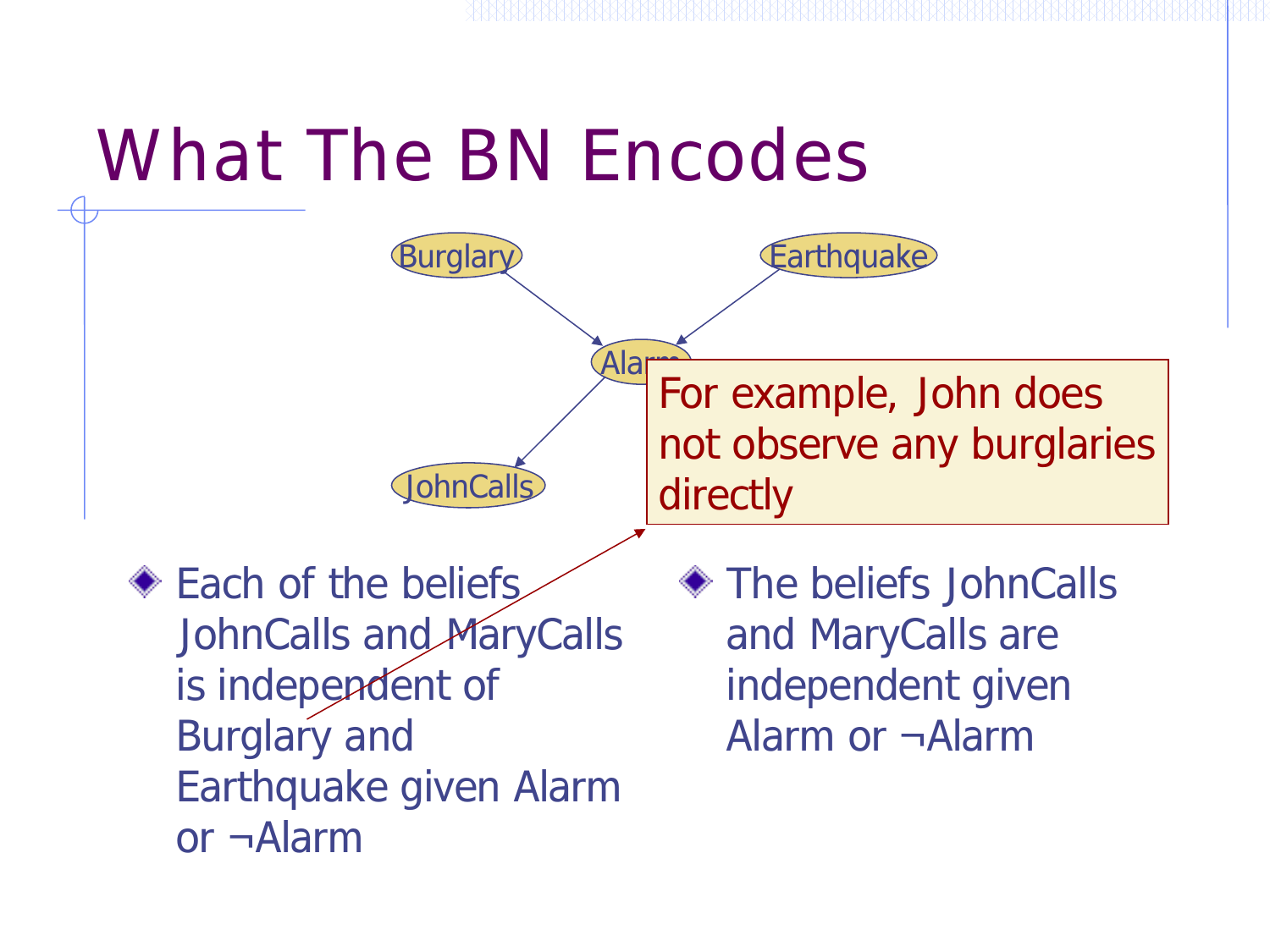

# What The BN Encodes
Burglary
Earthquake

Alarm

JohnCalls
MaryCalls
For example, John does
not observe any burglaries
directly

Each of the beliefs JohnCalls and MaryCalls is independent of Burglary and Earthquake given Alarm or ¬Alarm
The beliefs JohnCalls and MaryCalls are independent given Alarm or ¬Alarm